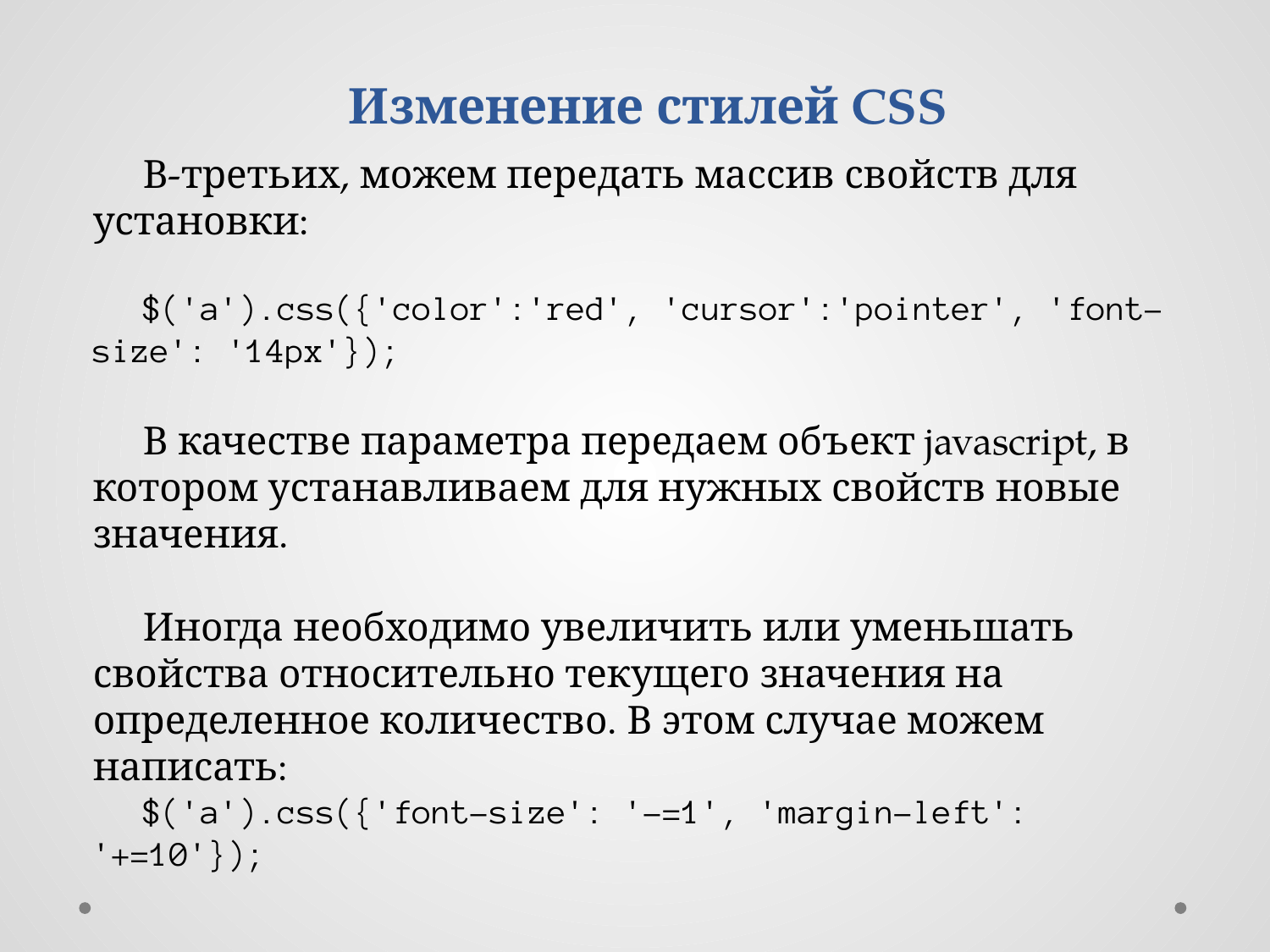

Изменение стилей CSS
В-третьих, можем передать массив свойств для установки:

$('a').css({'color':'red', 'cursor':'pointer', 'font-size': '14px'});

В качестве параметра передаем объект javascript, в котором устанавливаем для нужных свойств новые значения.

Иногда необходимо увеличить или уменьшать свойства относительно текущего значения на определенное количество. В этом случае можем написать:
$('a').css({'font-size': '-=1', 'margin-left': '+=10'});